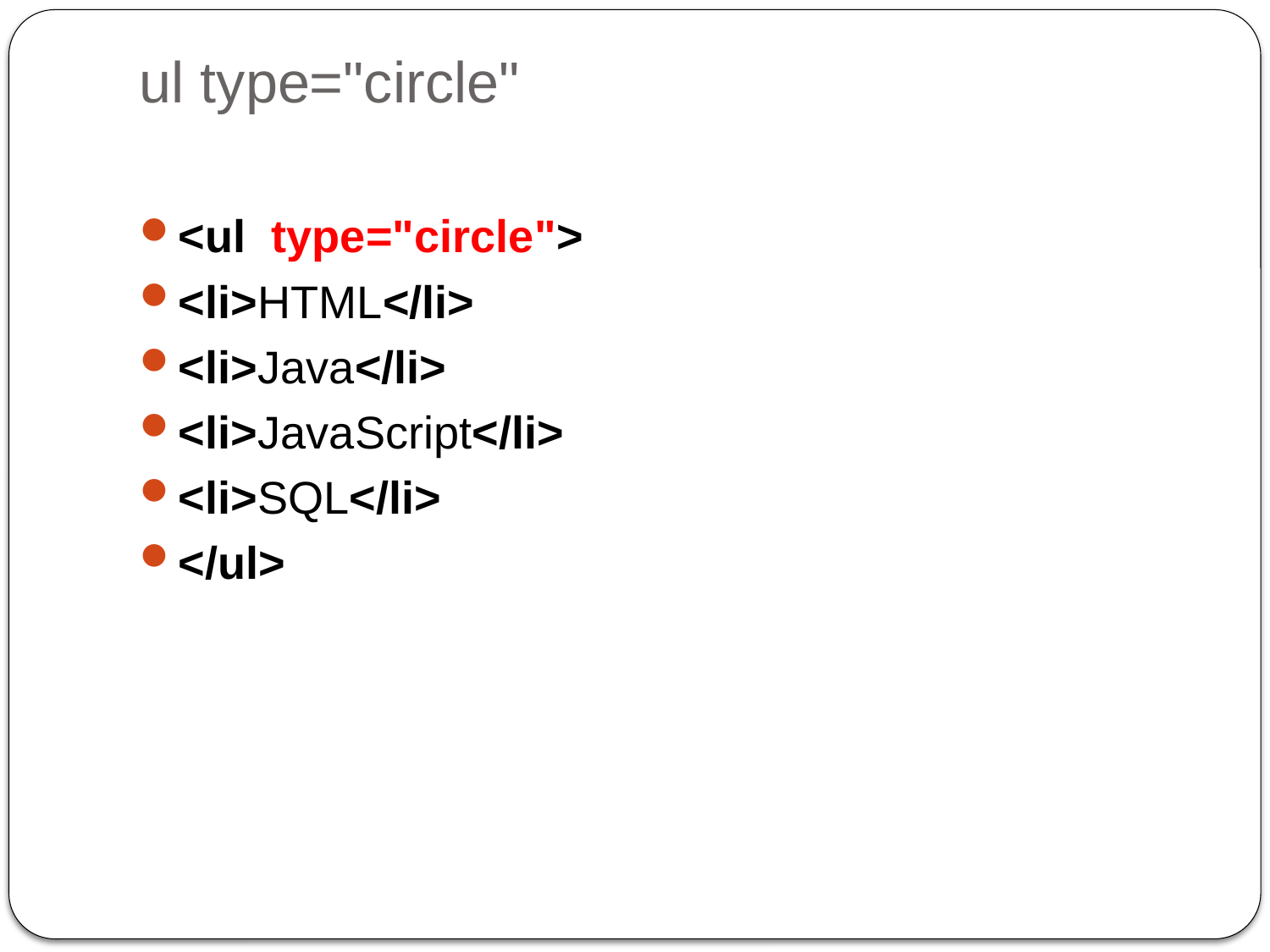

# ul type="circle"
<ul  type="circle">
<li>HTML</li>
<li>Java</li>
<li>JavaScript</li>
<li>SQL</li>
</ul>